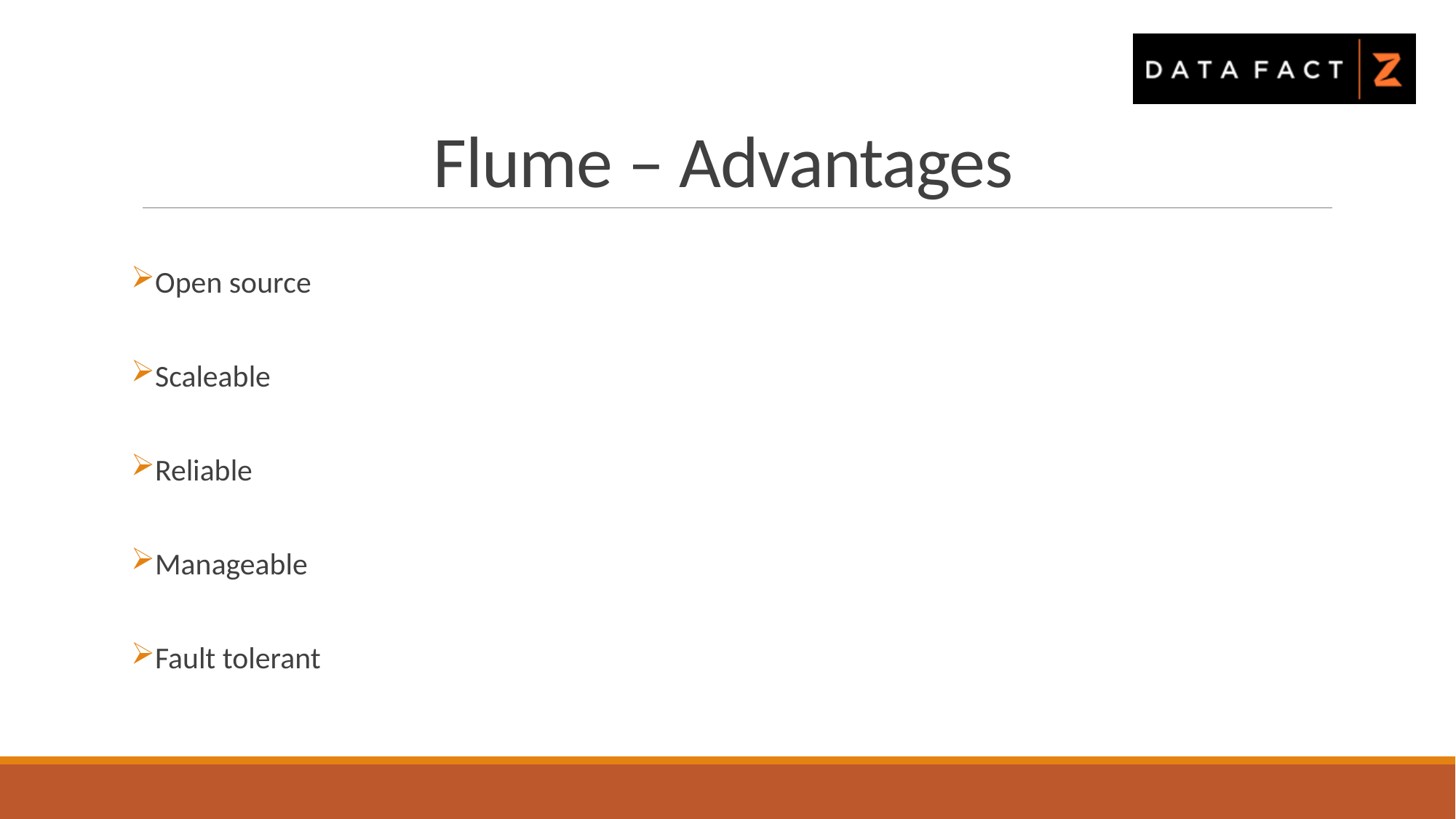

# Flume – Advantages
Open source
Scaleable
Reliable
Manageable
Fault tolerant